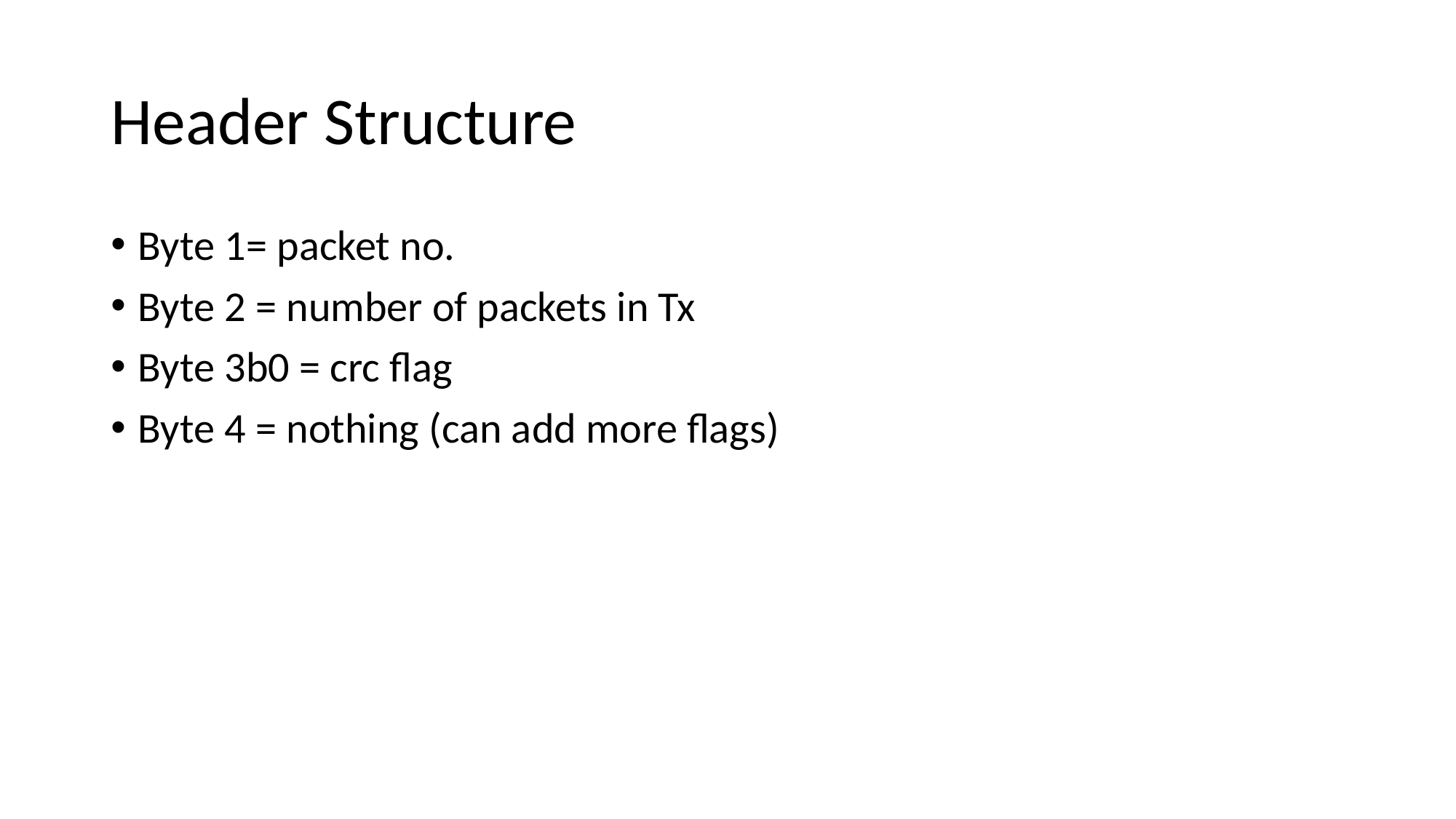

# Header Structure
Byte 1= packet no.
Byte 2 = number of packets in Tx
Byte 3b0 = crc flag
Byte 4 = nothing (can add more flags)